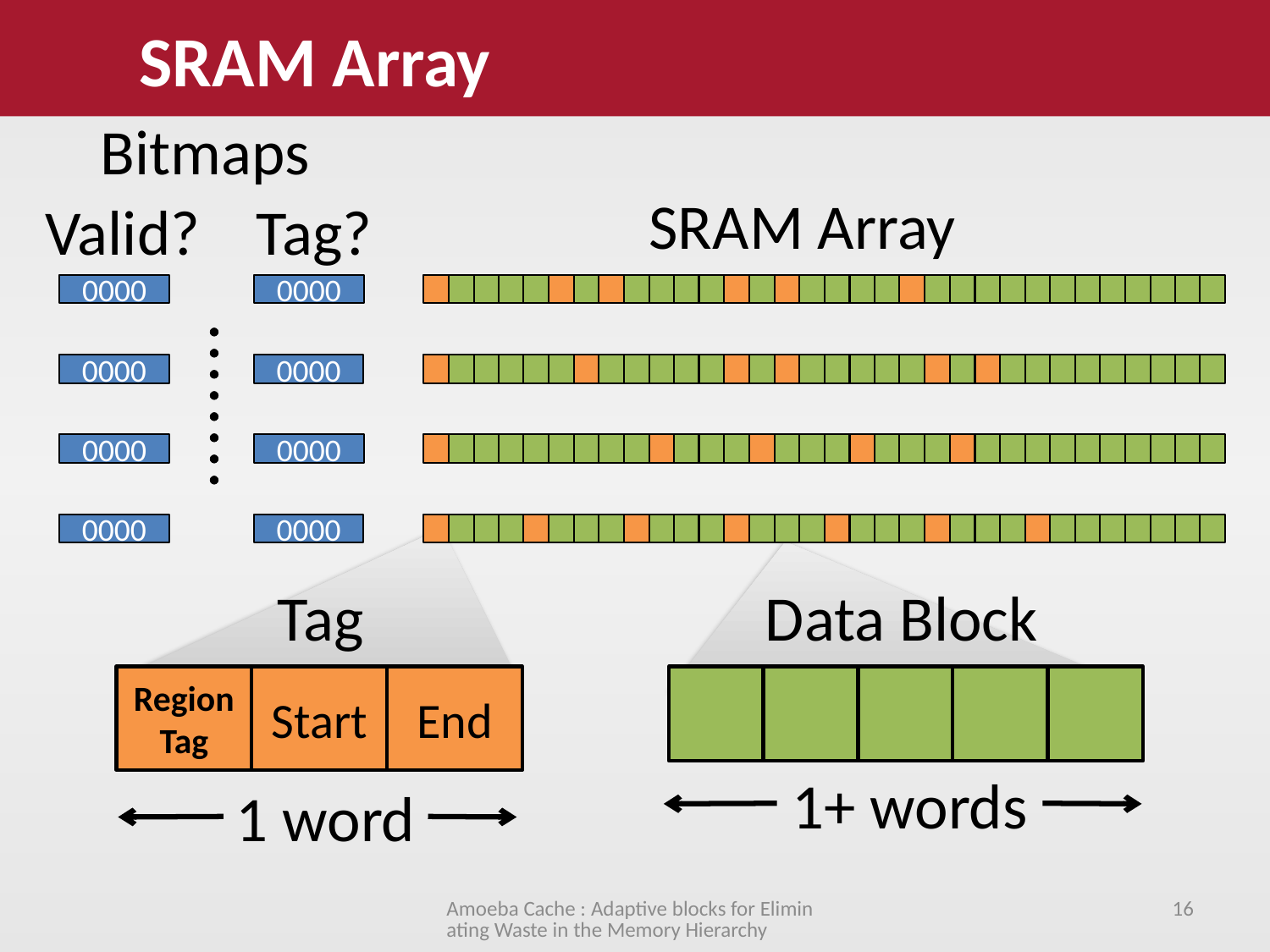

SRAM Array
Bitmaps
Valid?
Tag?
0000
0000

0000
0000
0000
0000
0000
0000
SRAM Array

Tag
Data Block

Region Tag
Start
End
1+ words
1 word
Amoeba Cache : Adaptive blocks for Eliminating Waste in the Memory Hierarchy
16